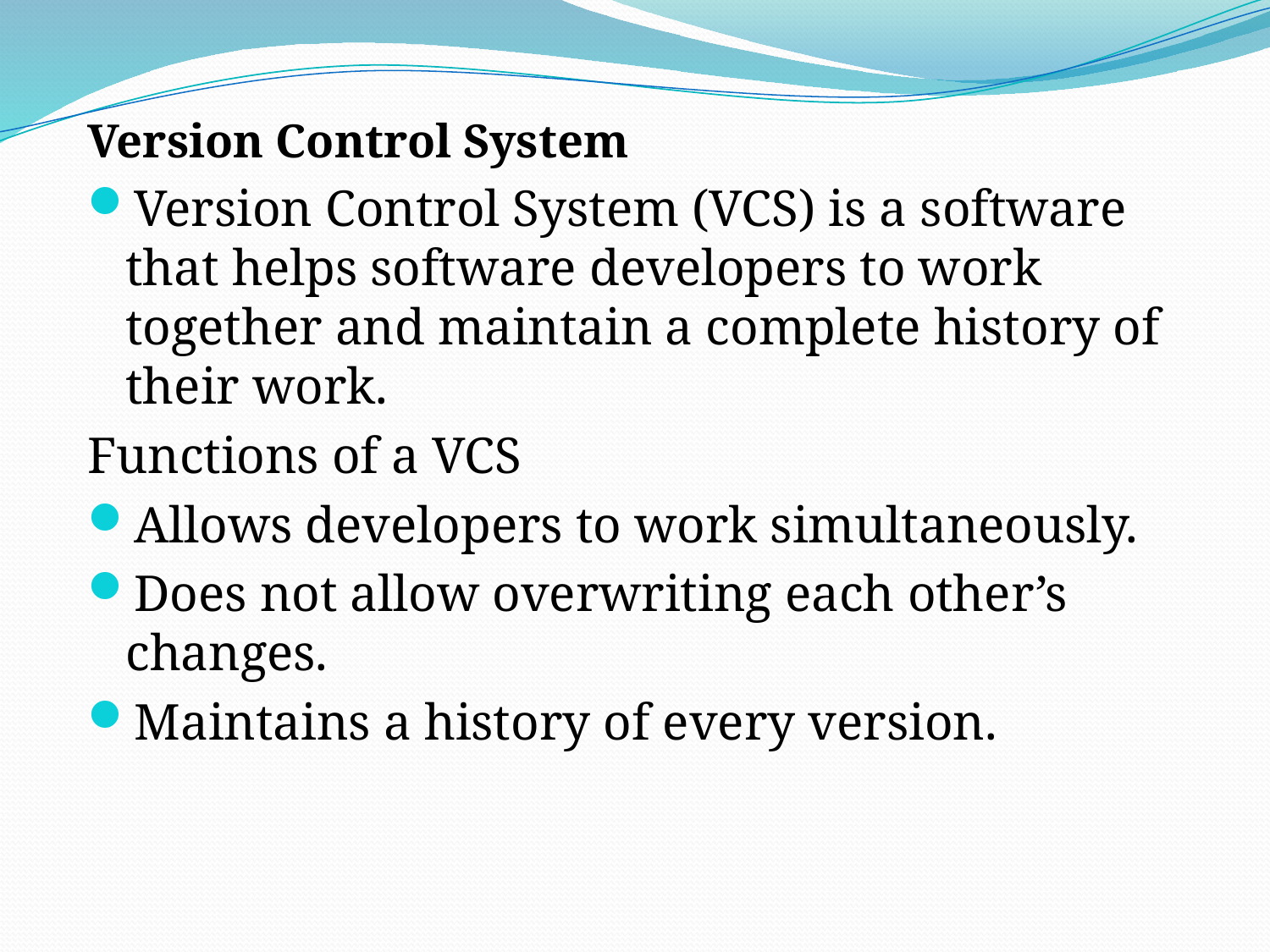

Version Control System
Version Control System (VCS) is a software that helps software developers to work together and maintain a complete history of their work.
Functions of a VCS
Allows developers to work simultaneously.
Does not allow overwriting each other’s changes.
Maintains a history of every version.